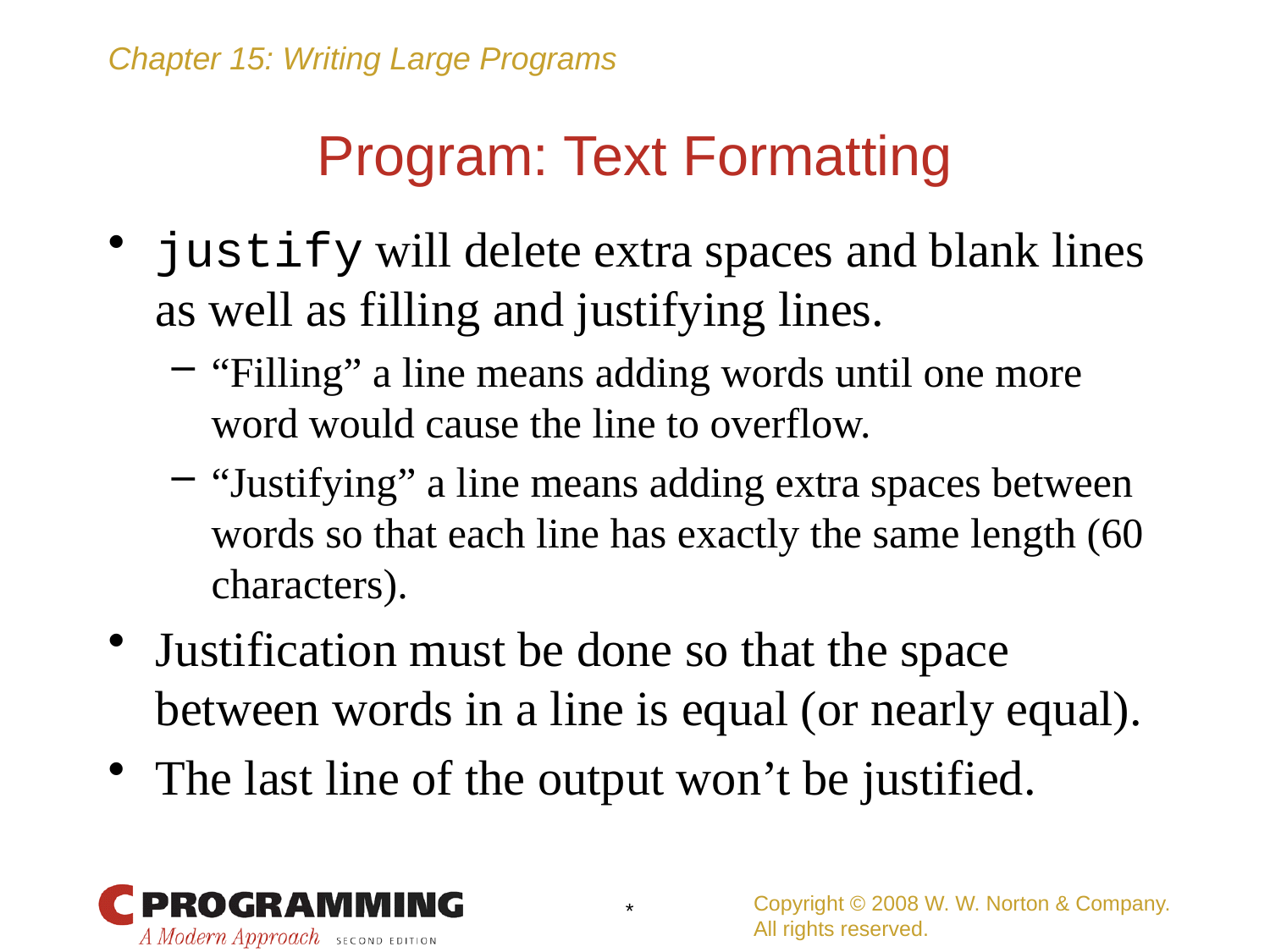

# Program: Text Formatting
justify will delete extra spaces and blank lines as well as filling and justifying lines.
“Filling” a line means adding words until one more word would cause the line to overflow.
“Justifying” a line means adding extra spaces between words so that each line has exactly the same length (60 characters).
Justification must be done so that the space between words in a line is equal (or nearly equal).
The last line of the output won’t be justified.
Copyright © 2008 W. W. Norton & Company.
All rights reserved.
*